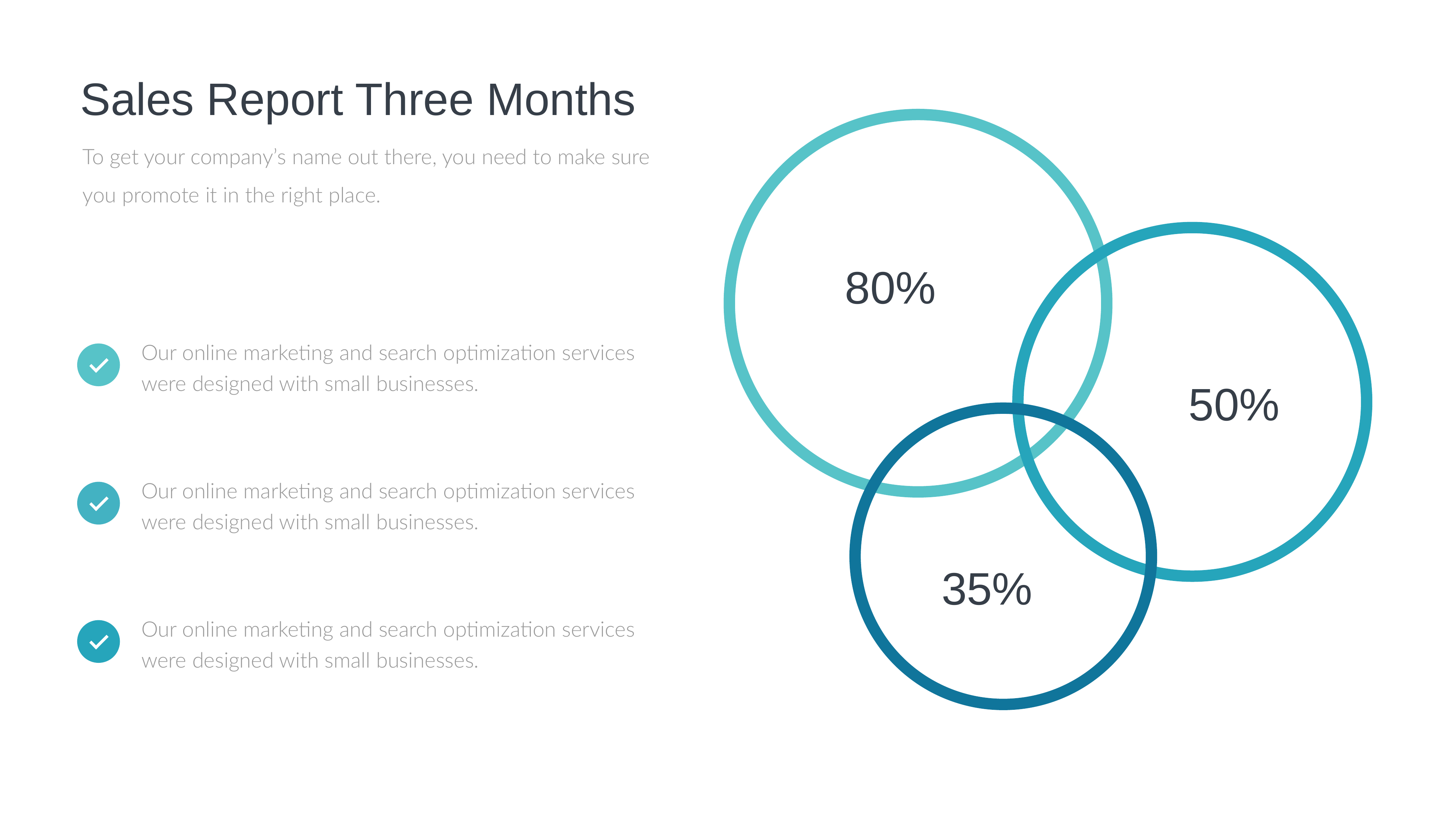

Sales Report Three Months
To get your company’s name out there, you need to make sure you promote it in the right place.

80%
50%
35%
Our online marketing and search optimization services were designed with small businesses.

Our online marketing and search optimization services were designed with small businesses.

Our online marketing and search optimization services were designed with small businesses.